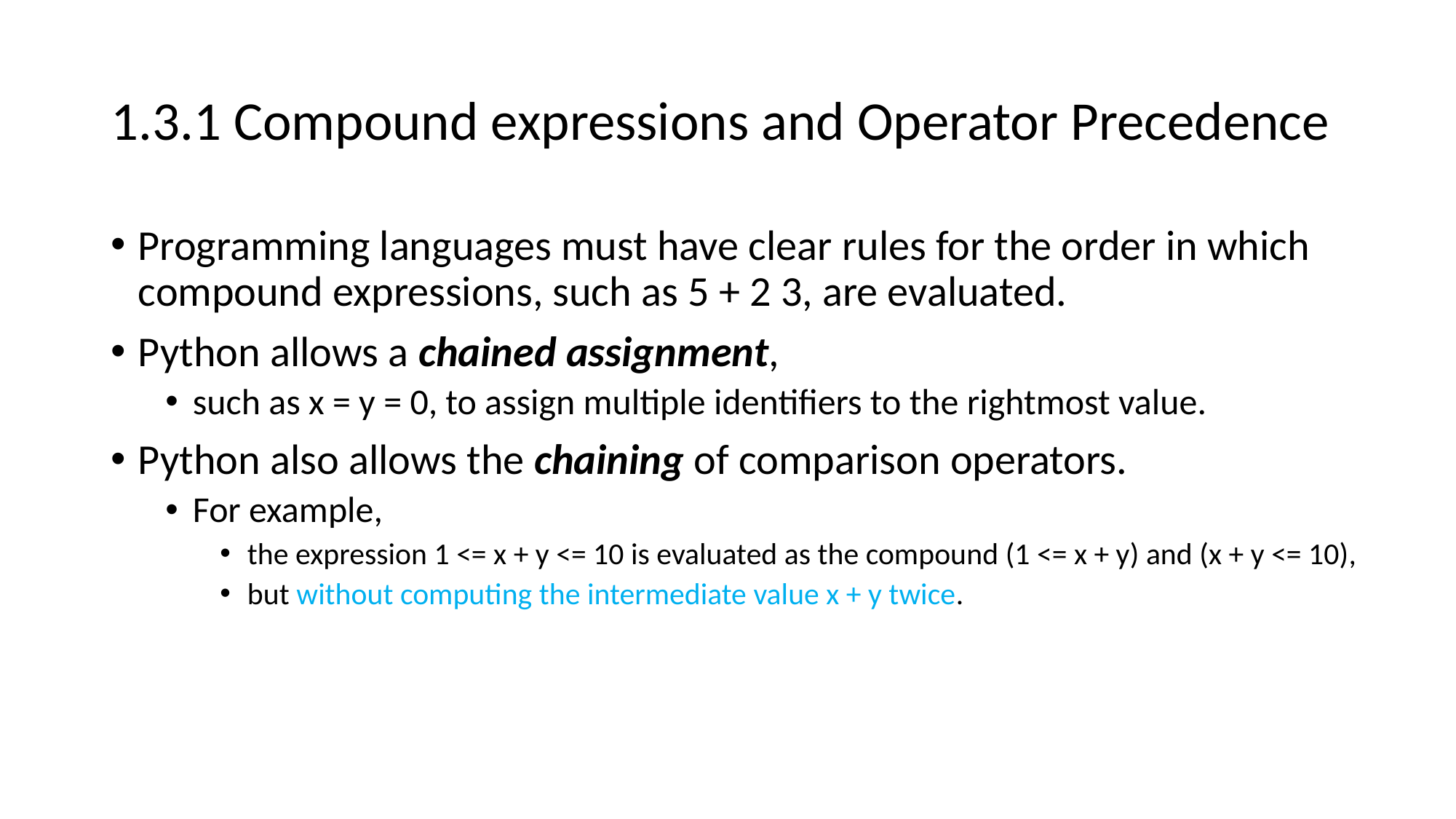

# 1.3.1 Compound expressions and Operator Precedence
Programming languages must have clear rules for the order in which compound expressions, such as 5 + 2 3, are evaluated.
Python allows a chained assignment,
such as x = y = 0, to assign multiple identifiers to the rightmost value.
Python also allows the chaining of comparison operators.
For example,
the expression 1 <= x + y <= 10 is evaluated as the compound (1 <= x + y) and (x + y <= 10),
but without computing the intermediate value x + y twice.